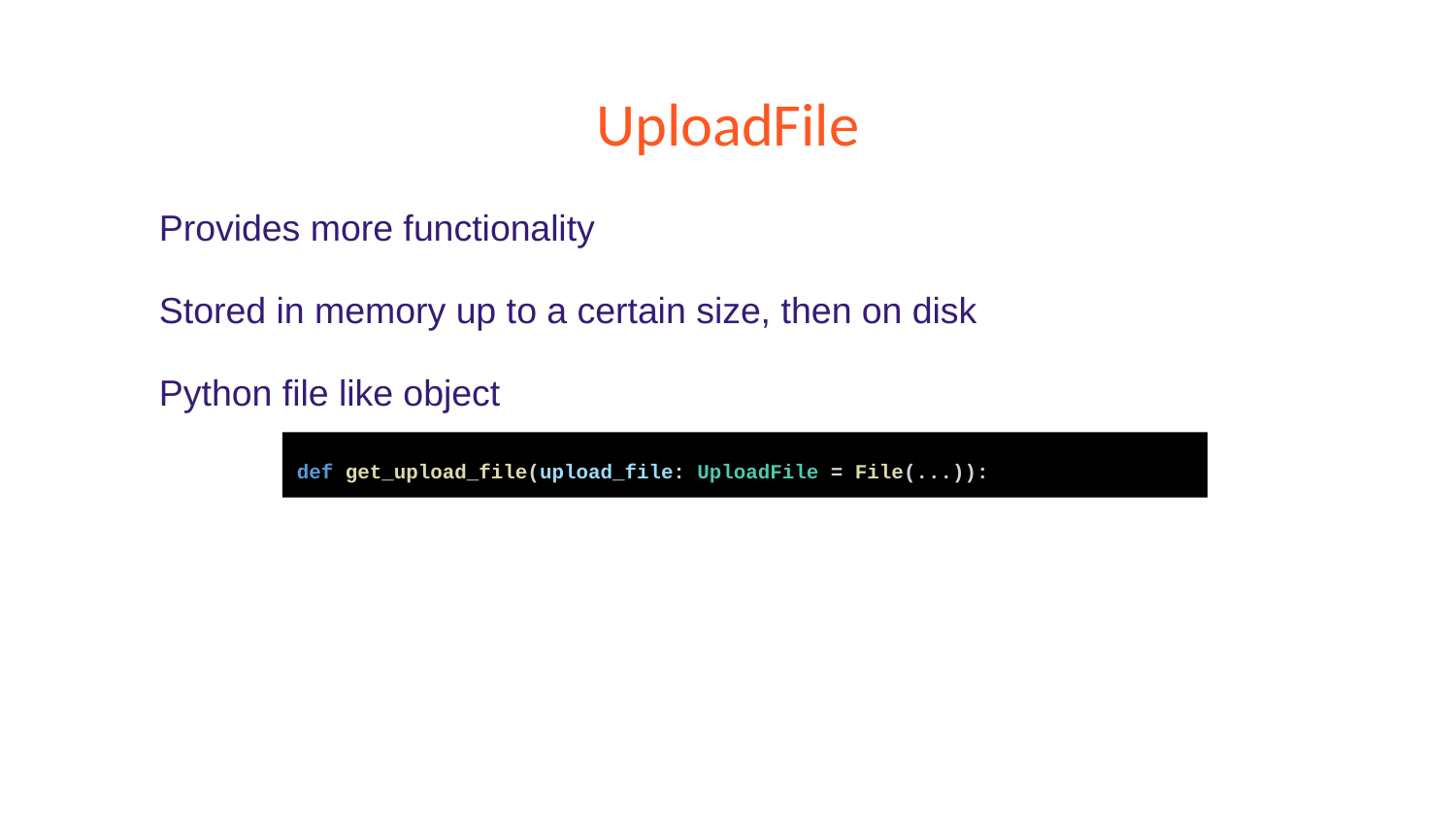

# UploadFile
Provides more functionality
Stored in memory up to a certain size, then on disk
Python file like object
def get_upload_file(upload_file: UploadFile = File(...)):